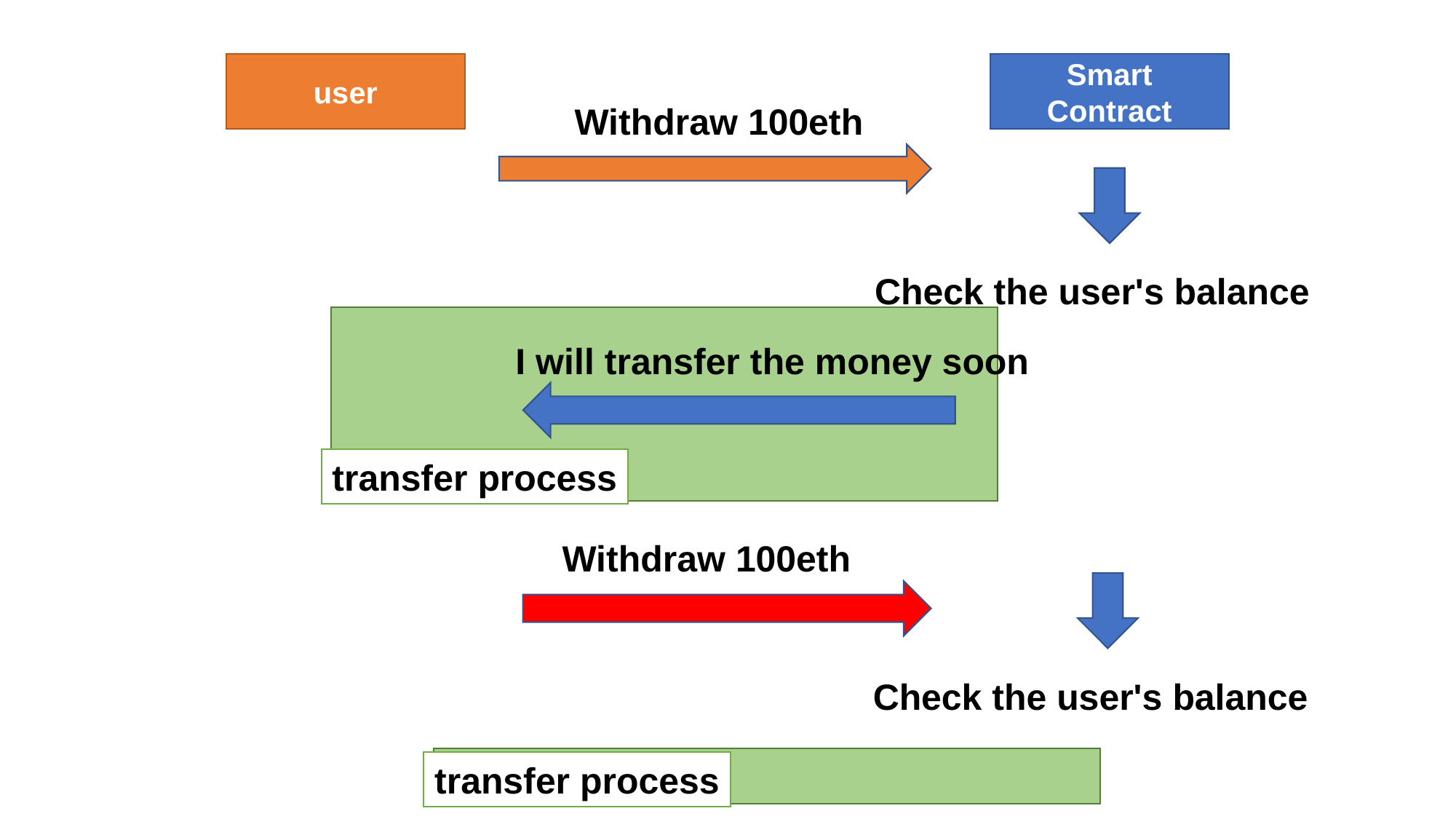

user
Smart Contract
Withdraw 100eth

Check the user's balance

I will transfer the money soon

transfer process
Withdraw 100eth

Check the user's balance

transfer process